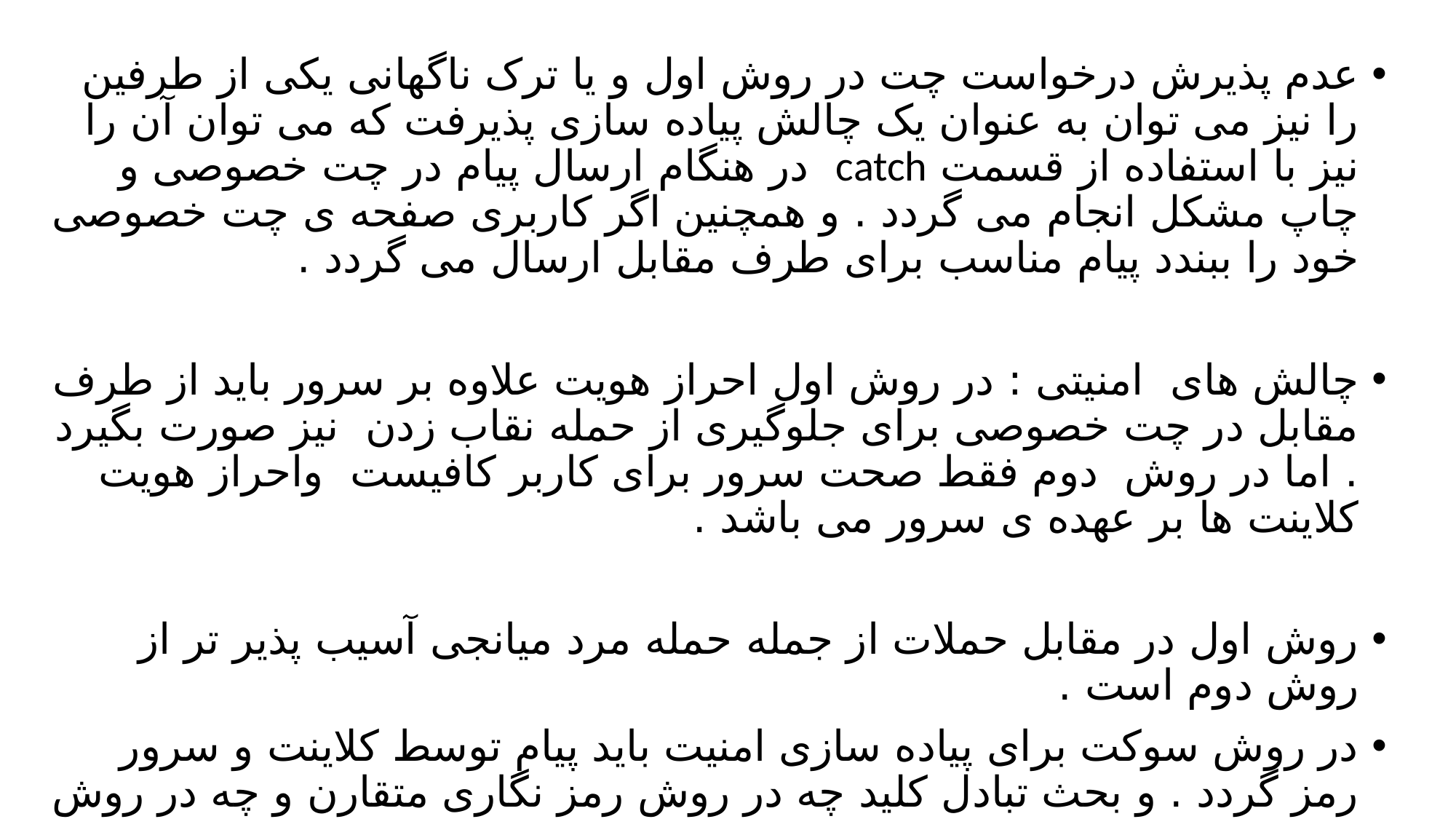

عدم پذیرش درخواست چت در روش اول و یا ترک ناگهانی یکی از طرفین را نیز می توان به عنوان یک چالش پیاده سازی پذیرفت که می توان آن را نیز با استفاده از قسمت catch  در هنگام ارسال پیام در چت خصوصی و چاپ مشکل انجام می گردد . و همچنین اگر کاربری صفحه ی چت خصوصی خود را ببندد پیام مناسب برای طرف مقابل ارسال می گردد .

چالش های  امنیتی : در روش اول احراز هویت علاوه بر سرور باید از طرف مقابل در چت خصوصی برای جلوگیری از حمله نقاب زدن  نیز صورت بگیرد . اما در روش  دوم فقط صحت سرور برای کاربر کافیست  واحراز هویت کلاینت ها بر عهده ی سرور می باشد .

روش اول در مقابل حملات از جمله حمله مرد میانجی آسیب پذیر تر از روش دوم است .
در روش سوکت برای پیاده سازی امنیت باید پیام توسط کلاینت و سرور رمز گردد . و بحث تبادل کلید چه در روش رمز نگاری متقارن و چه در روش نامتقارن در اینجا نیز مطرح است .